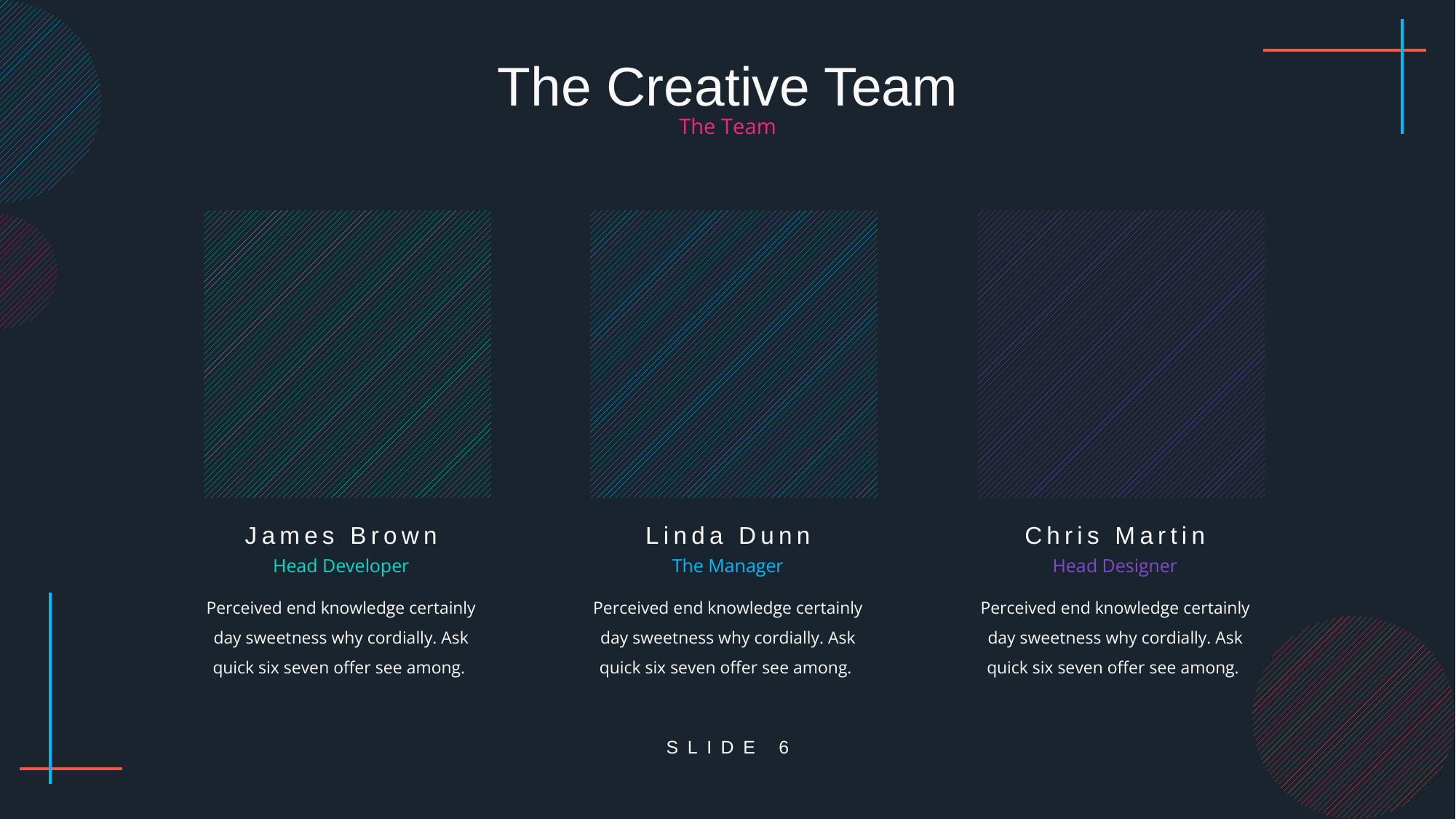

The Creative Team
The Team

James Brown
Linda Dunn
Chris Martin
Head Developer
The Manager
Head Designer
Perceived end knowledge certainly day sweetness why cordially. Ask quick six seven offer see among.
Perceived end knowledge certainly day sweetness why cordially. Ask quick six seven offer see among.
Perceived end knowledge certainly day sweetness why cordially. Ask quick six seven offer see among.